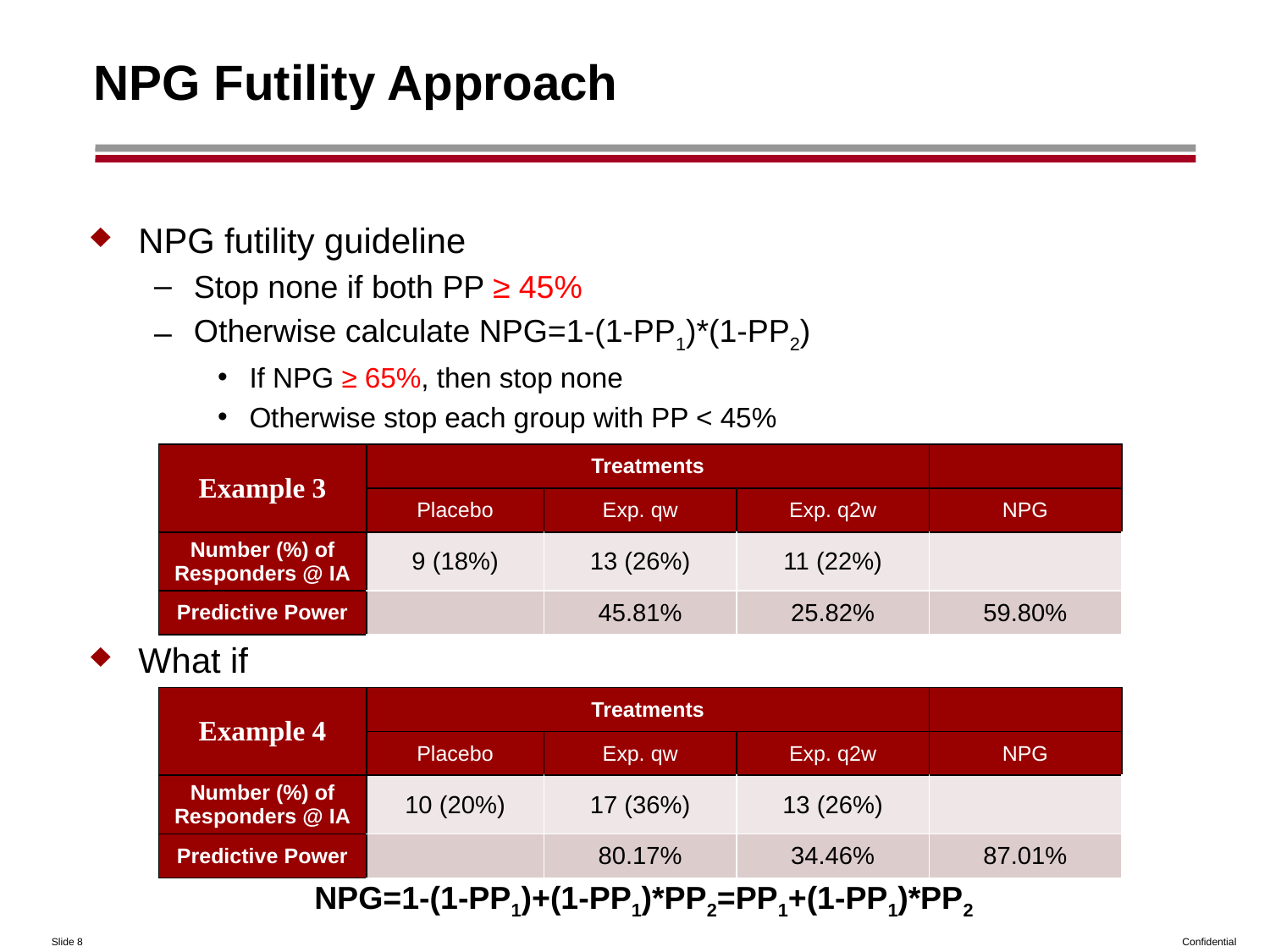

# NPG Futility Approach
NPG futility guideline
Stop none if both PP ≥ 45%
Otherwise calculate NPG=1-(1-PP1)*(1-PP2)
If NPG ≥ 65%, then stop none
Otherwise stop each group with PP < 45%

What if

| Example 3 | Treatments |  |  |  |
| --- | --- | --- | --- | --- |
|  | Placebo | Exp. qw | Exp. q2w | NPG |
| Number (%) of Responders @ IA | 9 (18%) | 13 (26%) | 11 (22%) |  |
| Predictive Power |  | 45.81% | 25.82% | 59.80% |
| Example 4 | Treatments |  |  |  |
| --- | --- | --- | --- | --- |
|  | Placebo | Exp. qw | Exp. q2w | NPG |
| Number (%) of Responders @ IA | 10 (20%) | 17 (36%) | 13 (26%) |  |
| Predictive Power |  | 80.17% | 34.46% | 87.01% |
  NPG=1-(1-PP1)+(1-PP1)*PP2=PP1+(1-PP1)*PP2